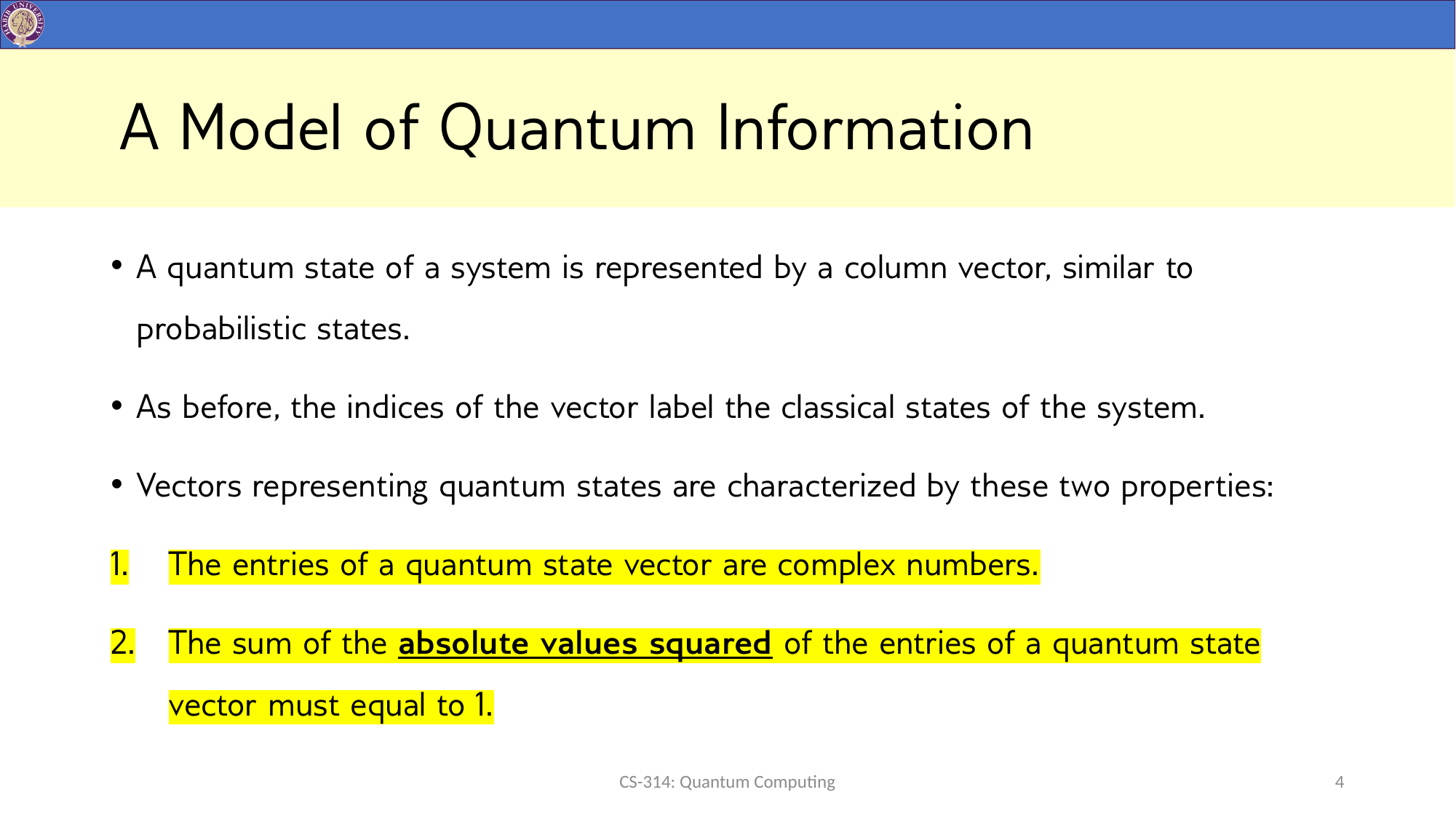

# A Model of Quantum Information
A quantum state of a system is represented by a column vector, similar to probabilistic states.
As before, the indices of the vector label the classical states of the system.
Vectors representing quantum states are characterized by these two properties:
The entries of a quantum state vector are complex numbers.
The sum of the absolute values squared of the entries of a quantum state vector must equal to 1.
CS-314: Quantum Computing
4